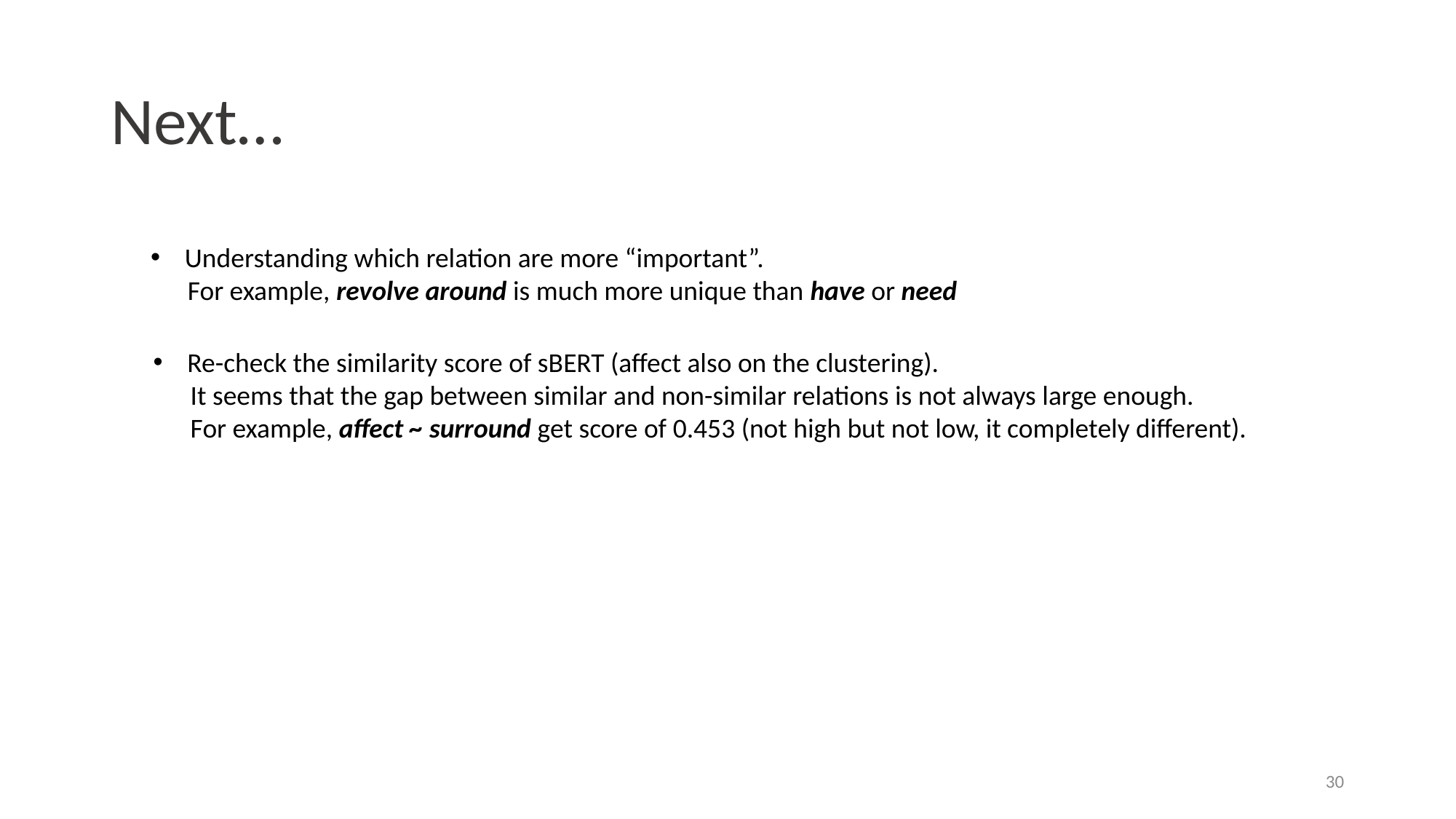

# Next…
Understanding which relation are more “important”.
      For example, revolve around is much more unique than have or need
Re-check the similarity score of sBERT (affect also on the clustering).
      It seems that the gap between similar and non-similar relations is not always large enough.
      For example, affect ~ surround get score of 0.453 (not high but not low, it completely different).
30